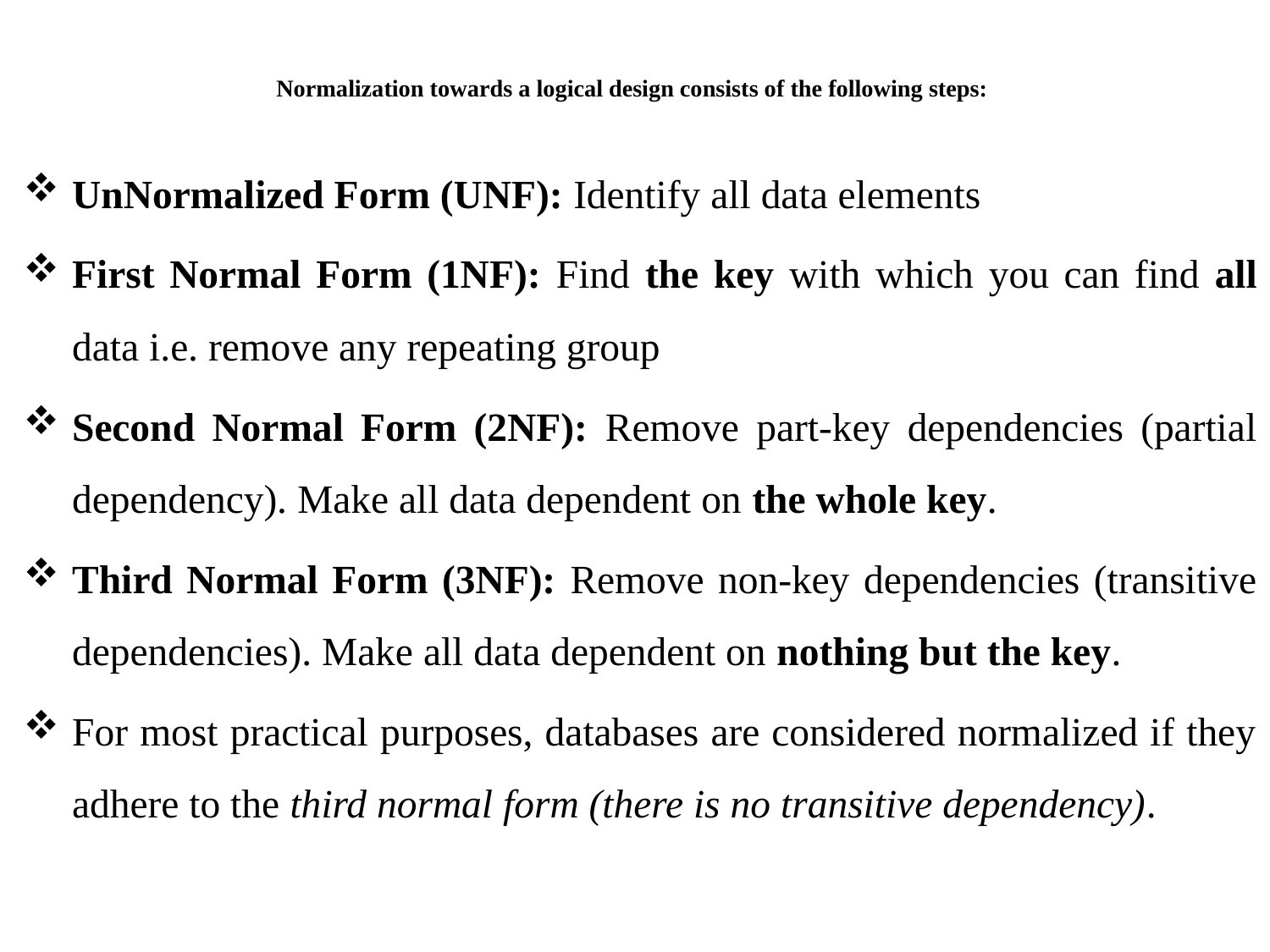

# Normalization towards a logical design consists of the following steps:
UnNormalized Form (UNF): Identify all data elements
First Normal Form (1NF): Find the key with which you can find all data i.e. remove any repeating group
Second Normal Form (2NF): Remove part-key dependencies (partial dependency). Make all data dependent on the whole key.
Third Normal Form (3NF): Remove non-key dependencies (transitive dependencies). Make all data dependent on nothing but the key.
For most practical purposes, databases are considered normalized if they adhere to the third normal form (there is no transitive dependency).